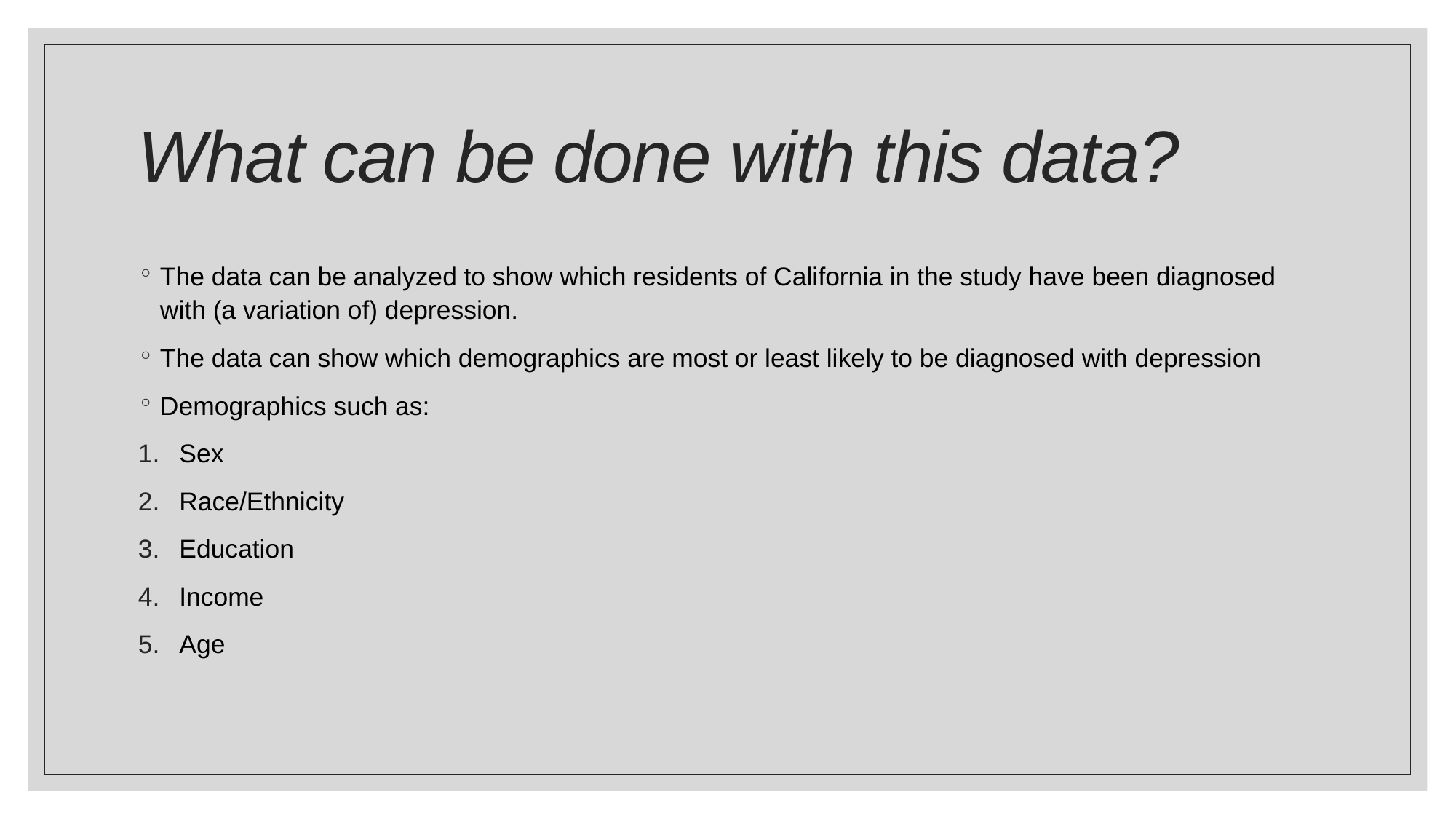

# What can be done with this data?
The data can be analyzed to show which residents of California in the study have been diagnosed with (a variation of) depression.
The data can show which demographics are most or least likely to be diagnosed with depression
Demographics such as:
Sex
Race/Ethnicity
Education
Income
Age